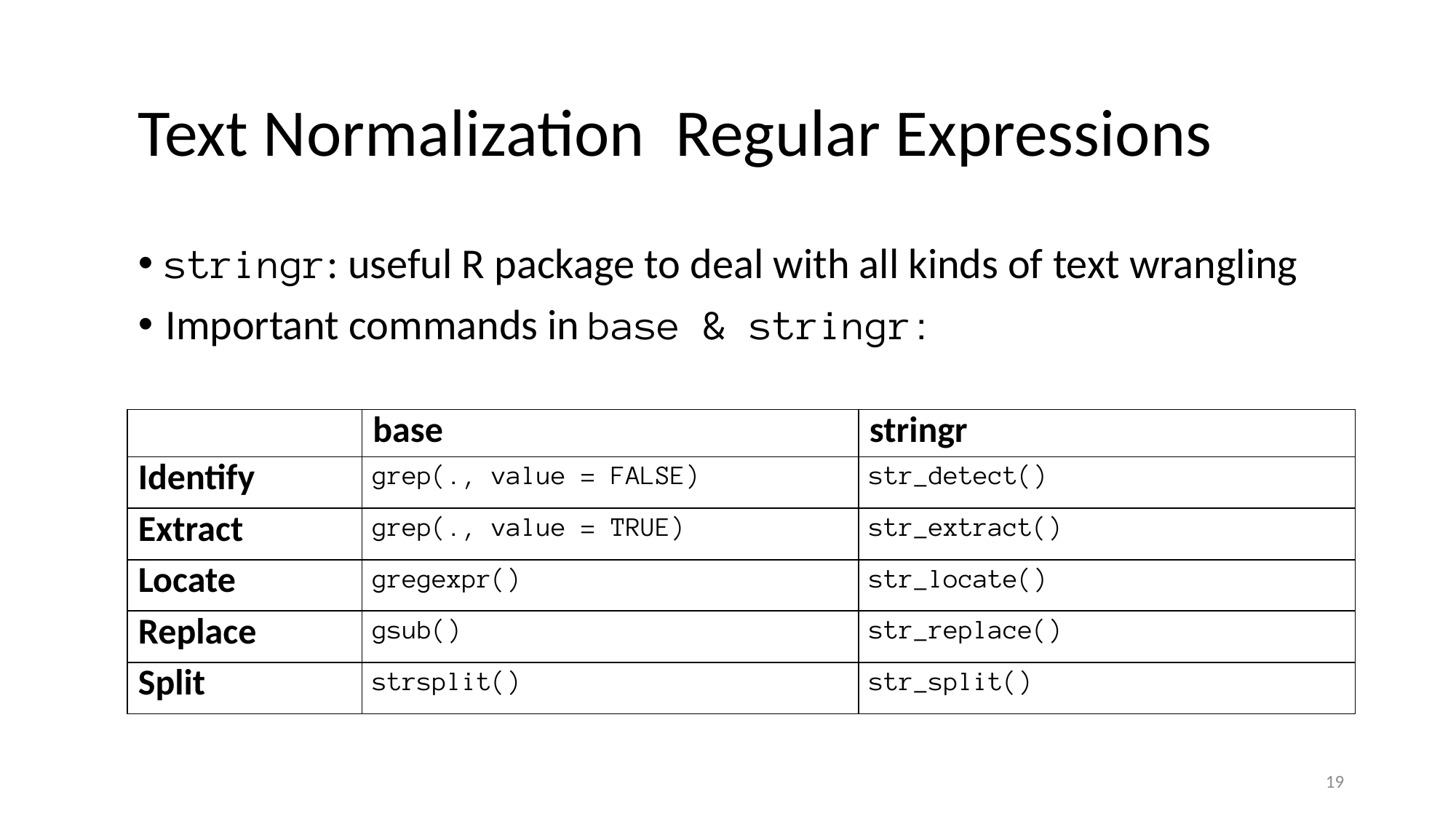

# Text Normalization  Regular Expressions
stringr: useful R package to deal with all kinds of text wrangling
Important commands in base & stringr:

|  | base | stringr |
| --- | --- | --- |
| Identify | grep(., value = FALSE) | str\_detect() |
| Extract | grep(., value = TRUE) | str\_extract() |
| Locate | gregexpr() | str\_locate() |
| Replace | gsub() | str\_replace() |
| Split | strsplit() | str\_split() |
19